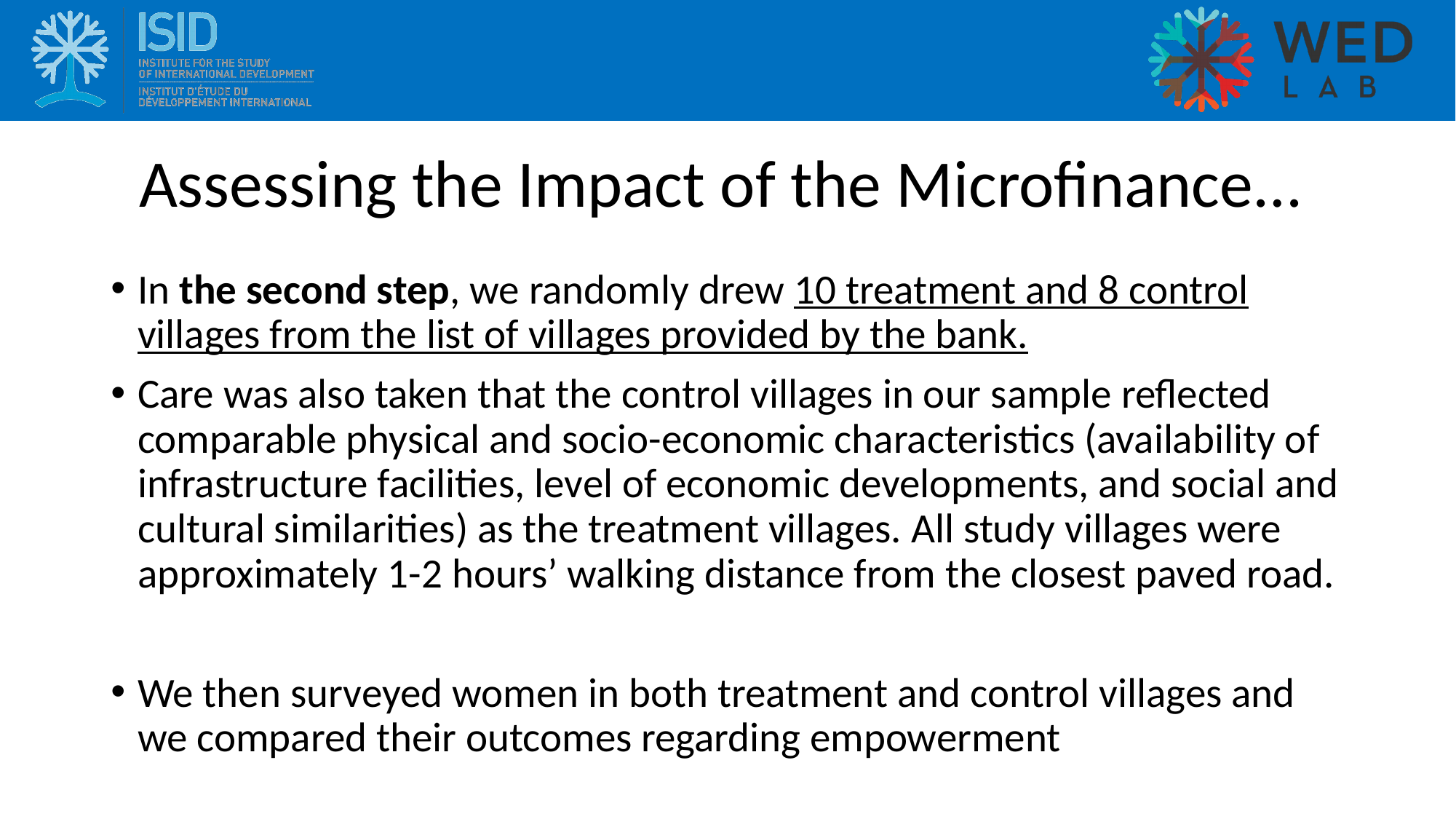

# Assessing the Impact of the Microfinance…
In the second step, we randomly drew 10 treatment and 8 control villages from the list of villages provided by the bank.
Care was also taken that the control villages in our sample reflected comparable physical and socio-economic characteristics (availability of infrastructure facilities, level of economic developments, and social and cultural similarities) as the treatment villages. All study villages were approximately 1-2 hours’ walking distance from the closest paved road.

We then surveyed women in both treatment and control villages and we compared their outcomes regarding empowerment